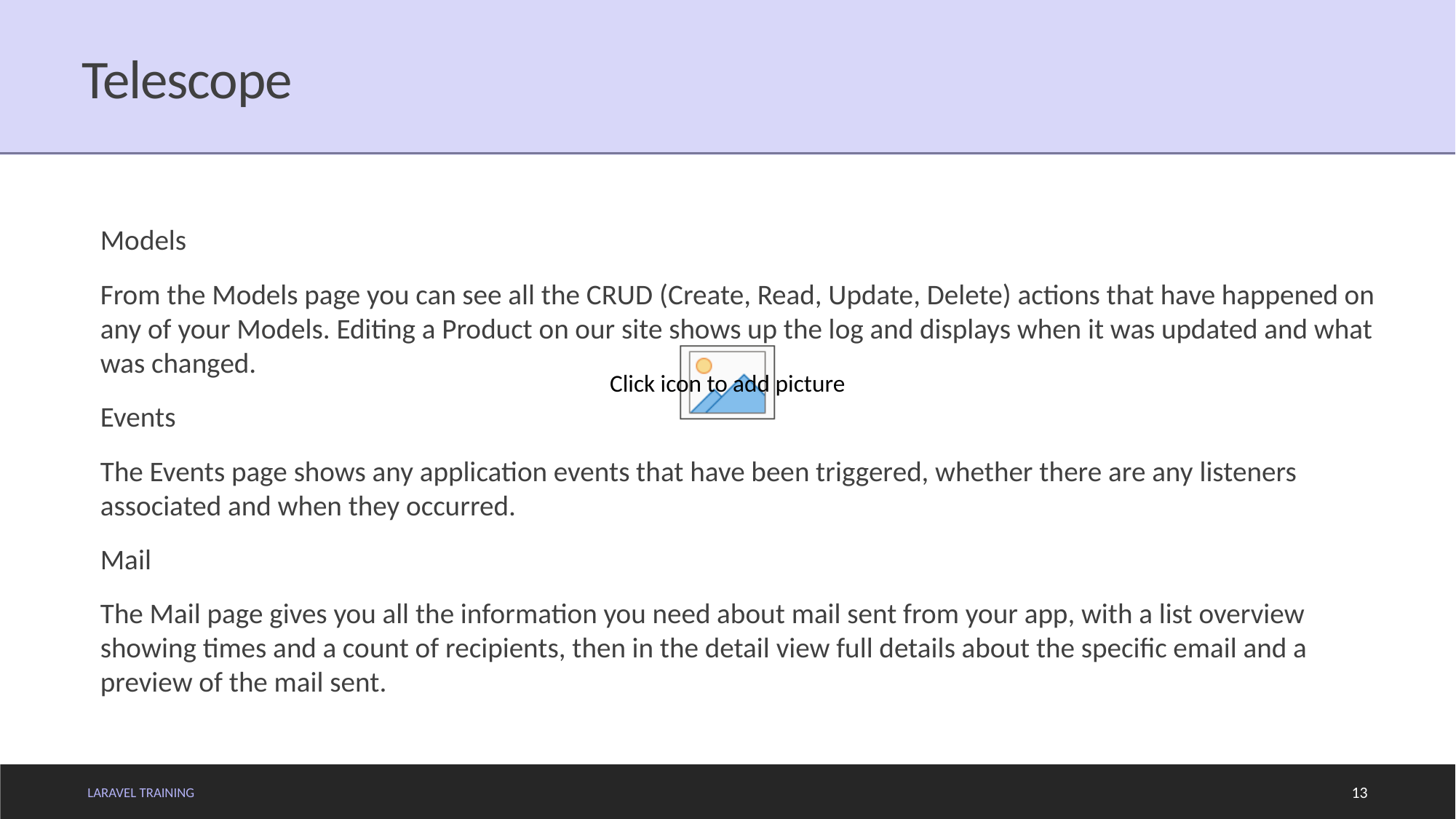

# Telescope
Models
From the Models page you can see all the CRUD (Create, Read, Update, Delete) actions that have happened on any of your Models. Editing a Product on our site shows up the log and displays when it was updated and what was changed.
Events
The Events page shows any application events that have been triggered, whether there are any listeners associated and when they occurred.
Mail
The Mail page gives you all the information you need about mail sent from your app, with a list overview showing times and a count of recipients, then in the detail view full details about the specific email and a preview of the mail sent.
LARAVEL TRAINING
13